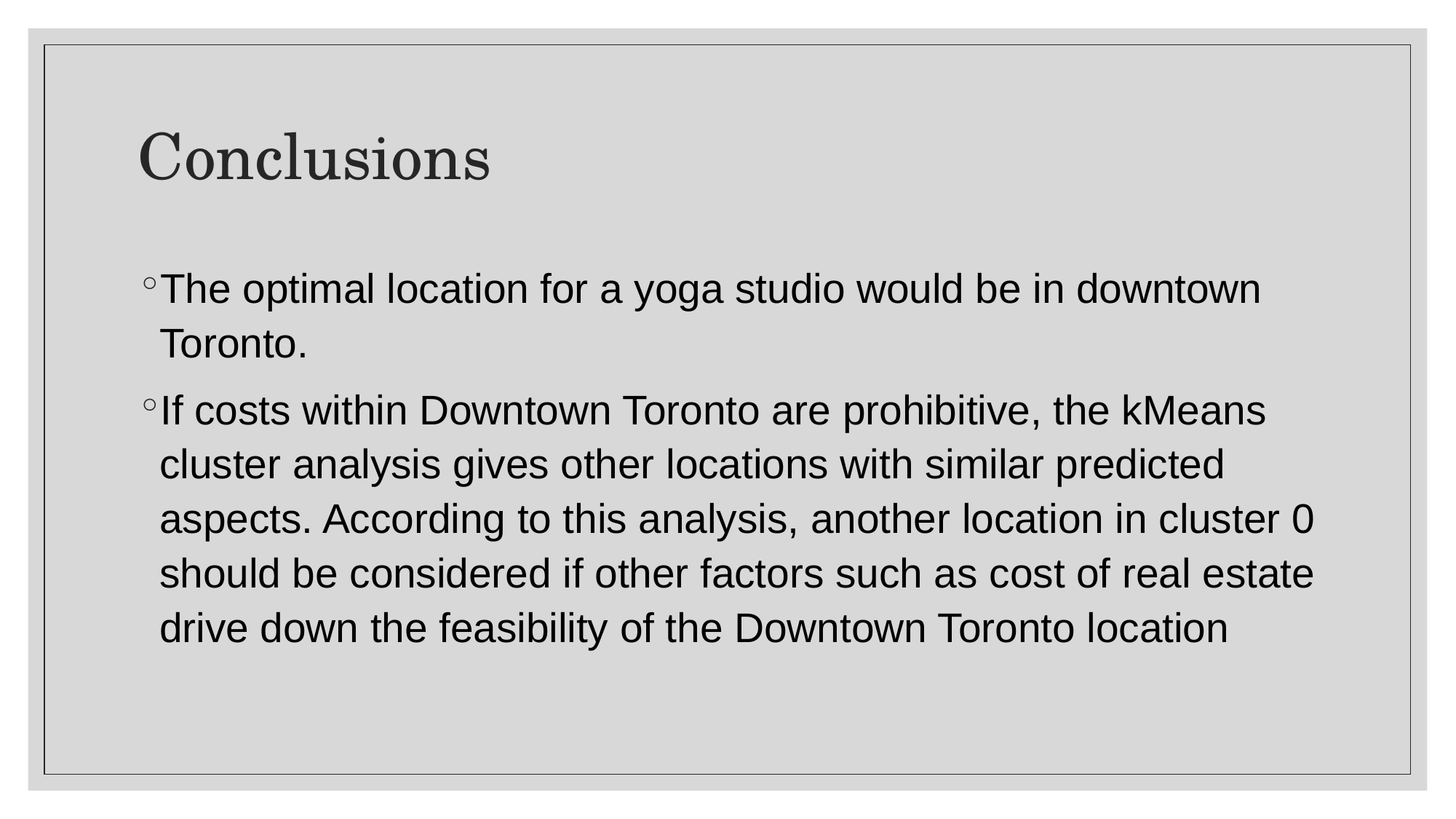

# Conclusions
The optimal location for a yoga studio would be in downtown Toronto.
If costs within Downtown Toronto are prohibitive, the kMeans cluster analysis gives other locations with similar predicted aspects. According to this analysis, another location in cluster 0 should be considered if other factors such as cost of real estate drive down the feasibility of the Downtown Toronto location